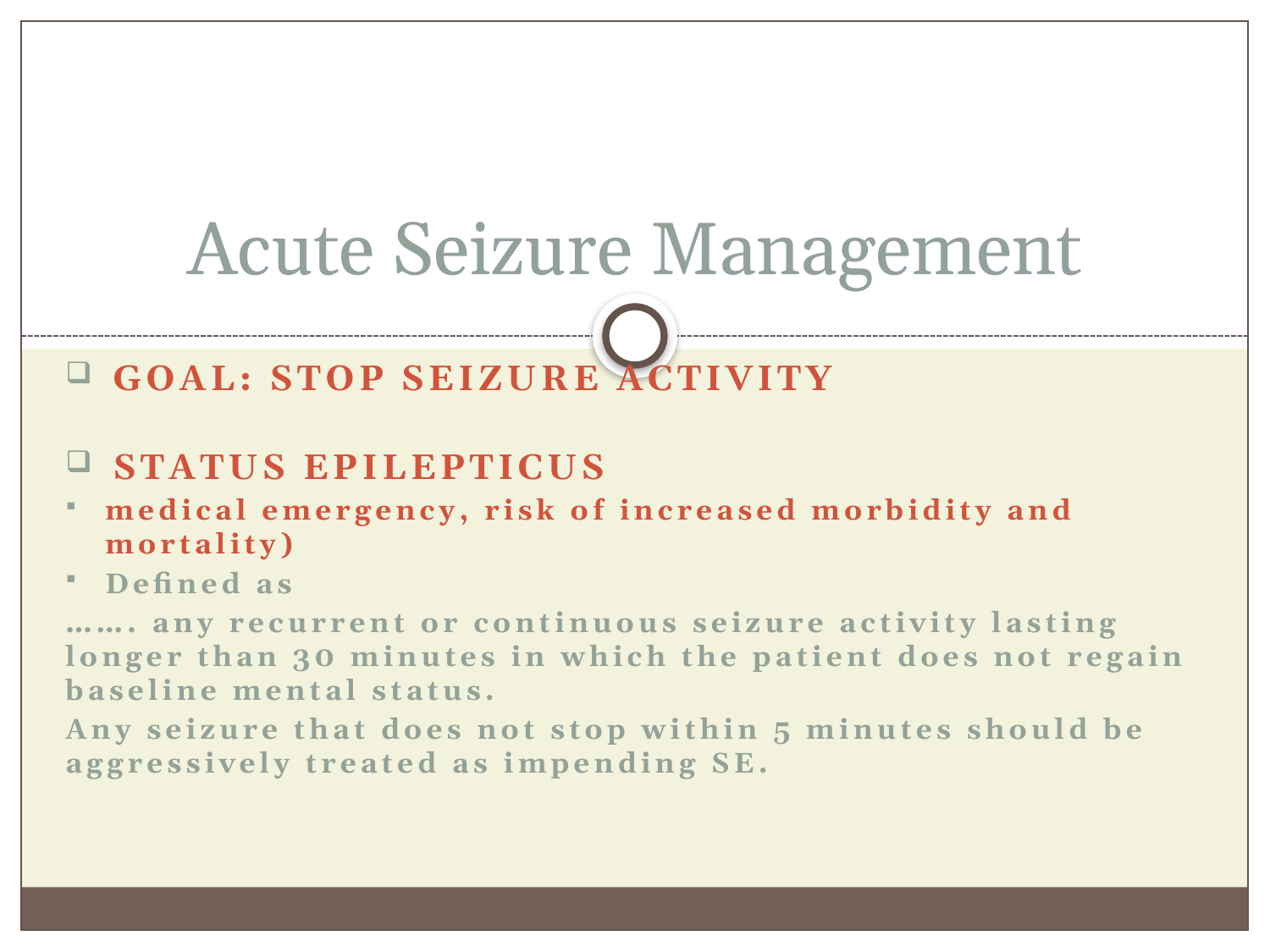

# Acute Seizure Management
GOAL: stop seizure activity

Status epilepticus
medical emergency, risk of increased morbidity and mortality)
Defined as
……. any recurrent or continuous seizure activity lasting longer than 30 minutes in which the patient does not regain baseline mental status.
Any seizure that does not stop within 5 minutes should be aggressively treated as impending SE.